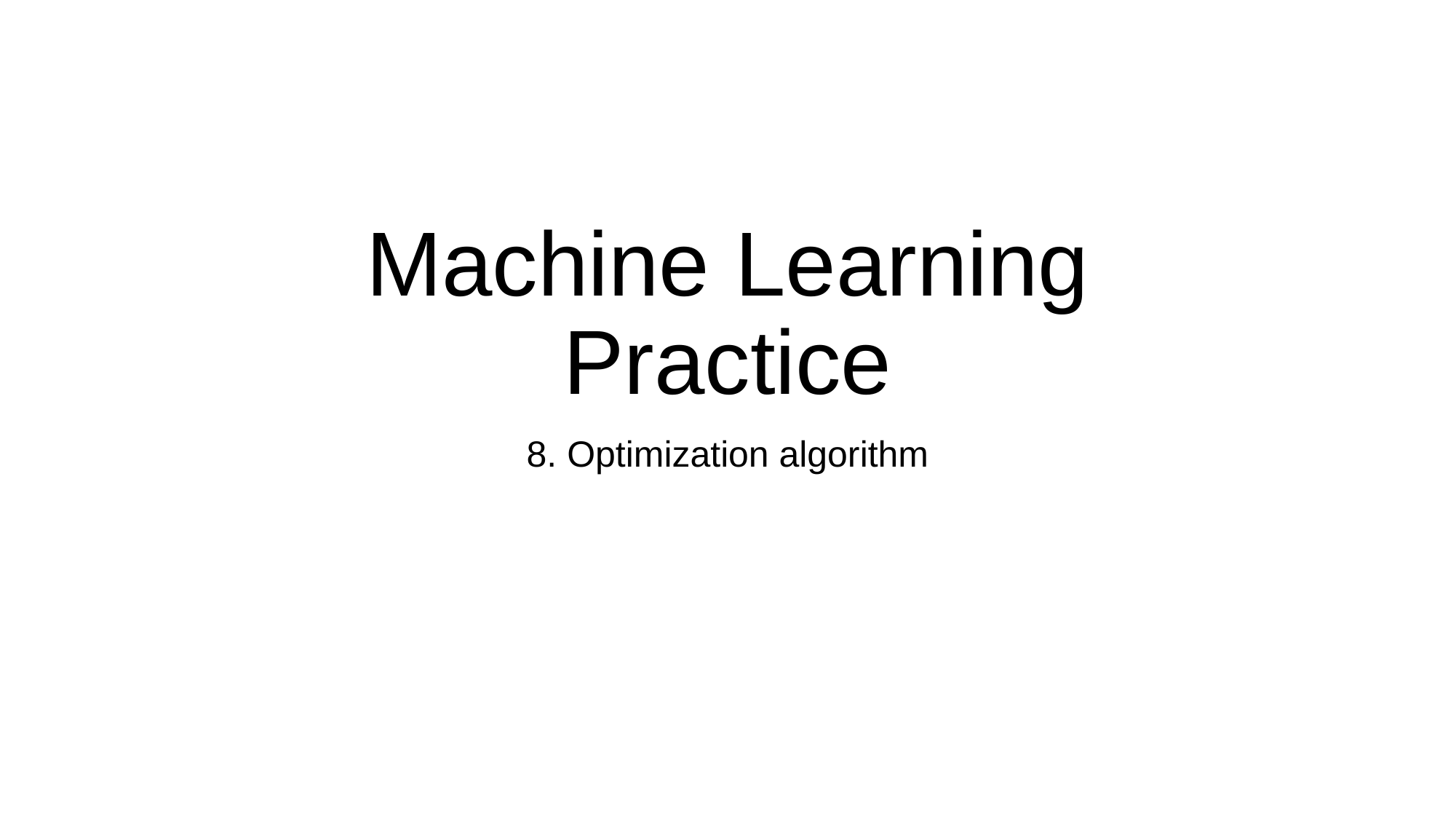

# Machine Learning Practice
8. Optimization algorithm